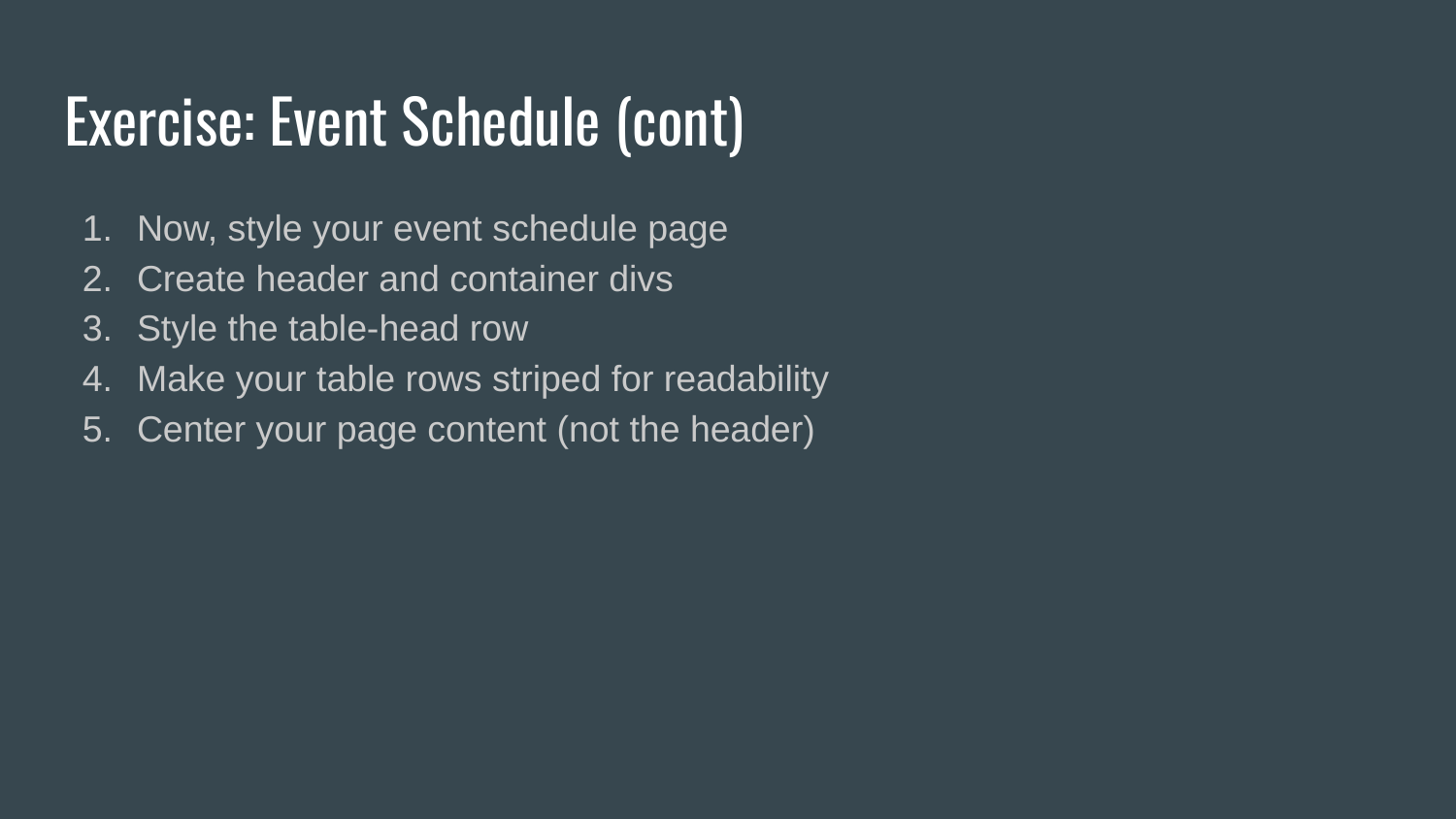

# Exercise: Event Schedule (cont)
Now, style your event schedule page
Create header and container divs
Style the table-head row
Make your table rows striped for readability
Center your page content (not the header)